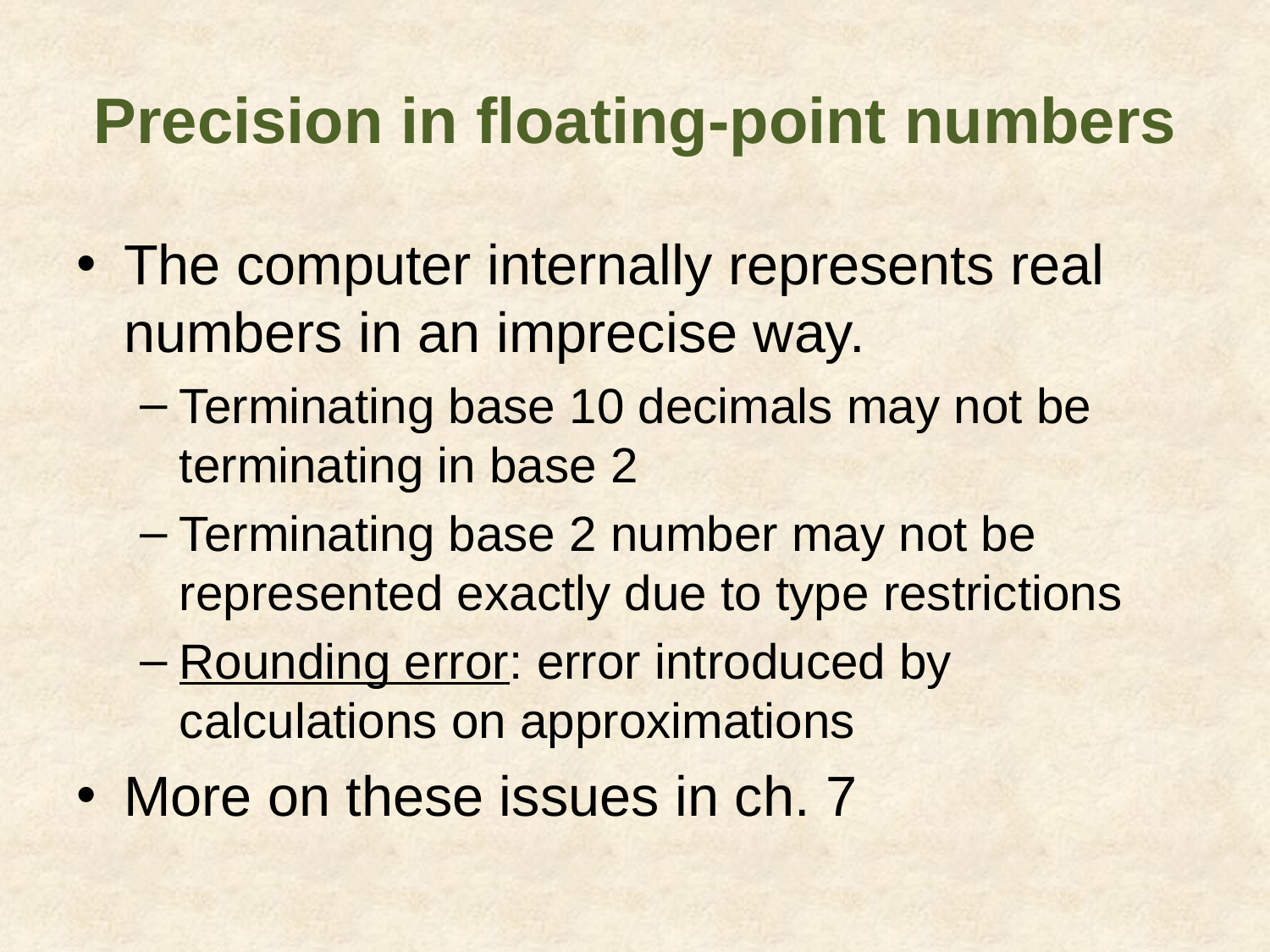

# Precision in floating-point numbers
The computer internally represents real numbers in an imprecise way.
Terminating base 10 decimals may not be terminating in base 2
Terminating base 2 number may not be represented exactly due to type restrictions
Rounding error: error introduced by calculations on approximations
More on these issues in ch. 7